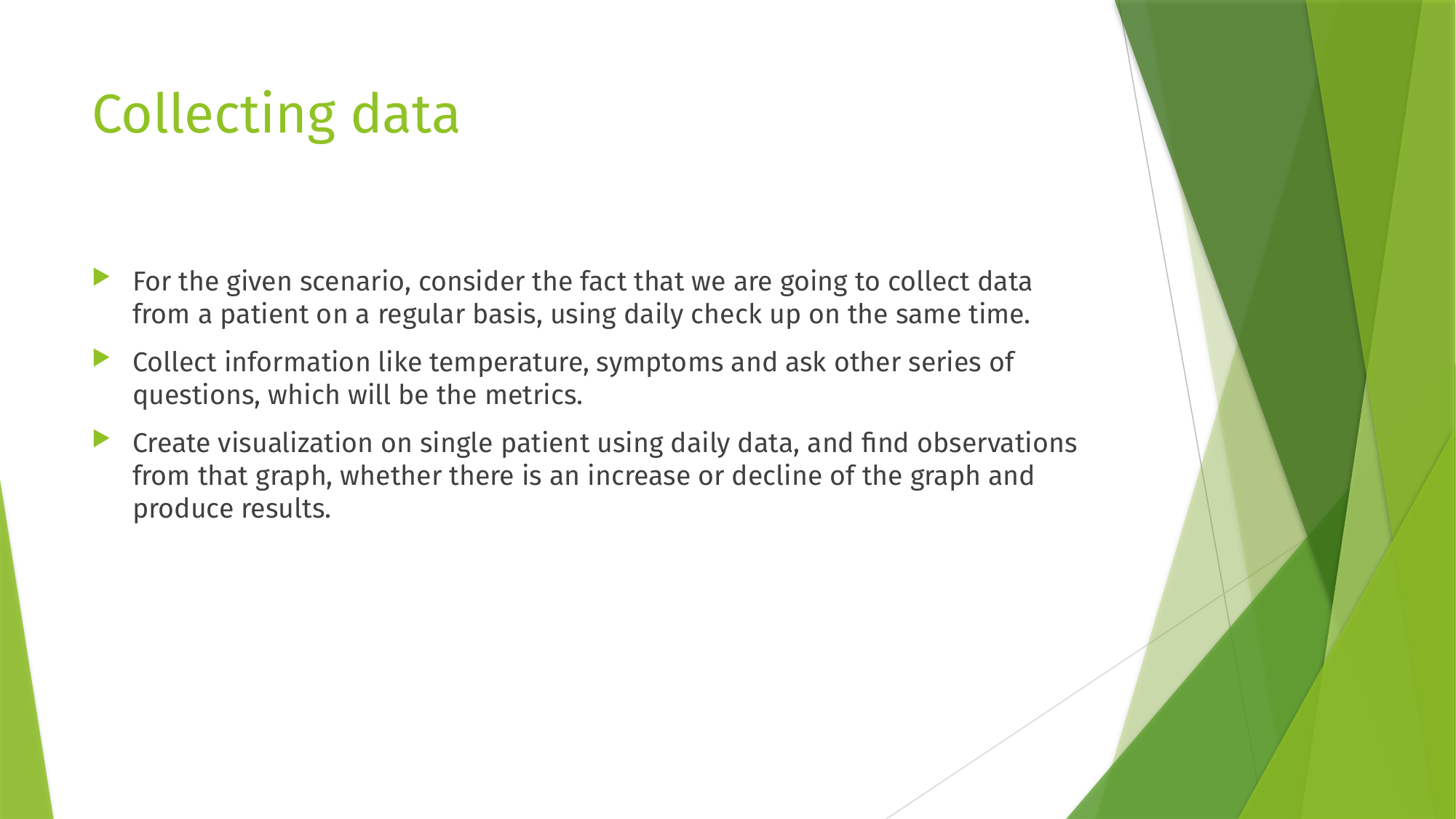

# Collecting data
For the given scenario, consider the fact that we are going to collect data from a patient on a regular basis, using daily check up on the same time.
Collect information like temperature, symptoms and ask other series of questions, which will be the metrics.
Create visualization on single patient using daily data, and find observations from that graph, whether there is an increase or decline of the graph and produce results.